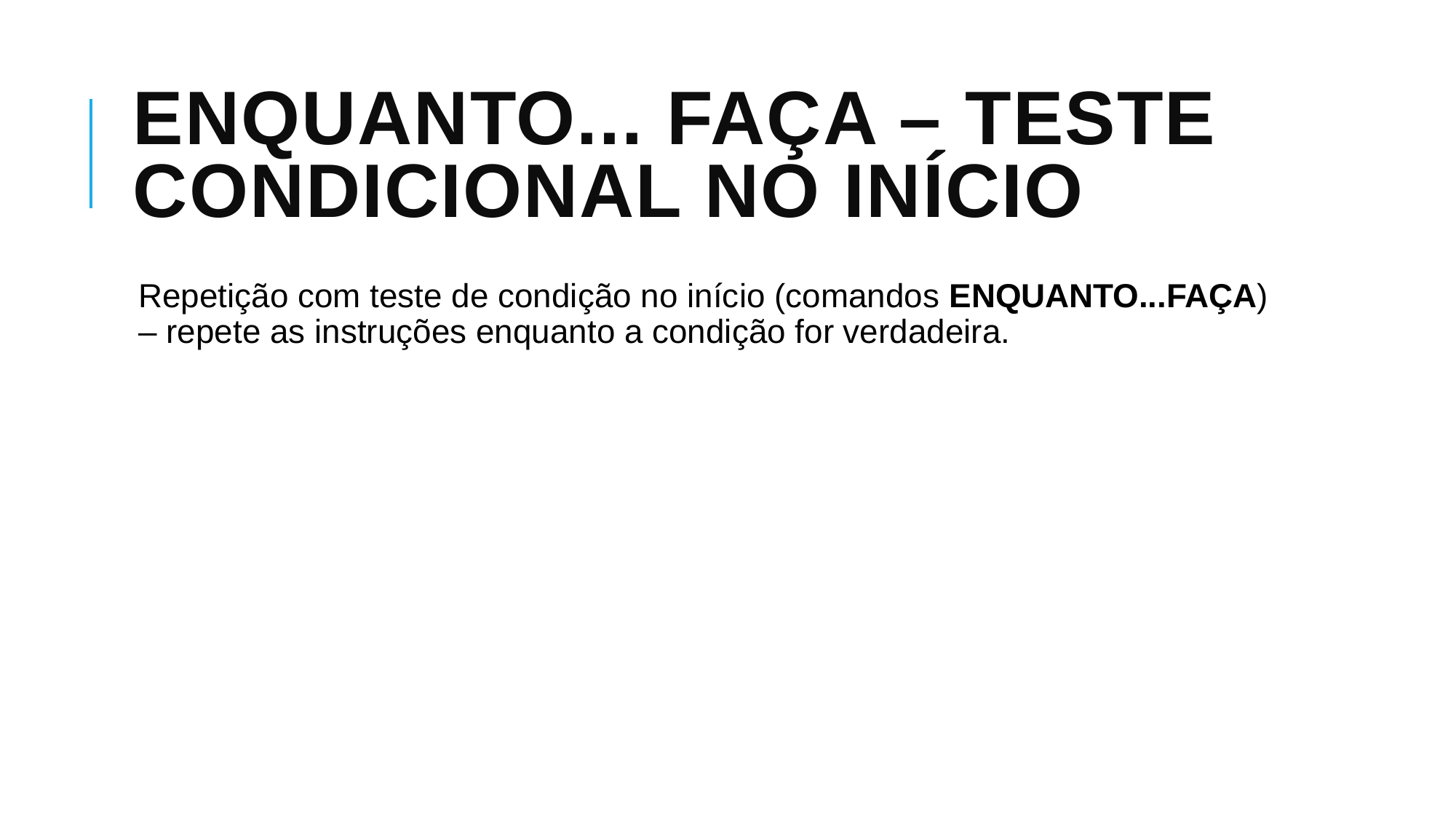

# Enquanto... faça – Teste condicional no início
Repetição com teste de condição no início (comandos ENQUANTO...FAÇA) – repete as instruções enquanto a condição for verdadeira.